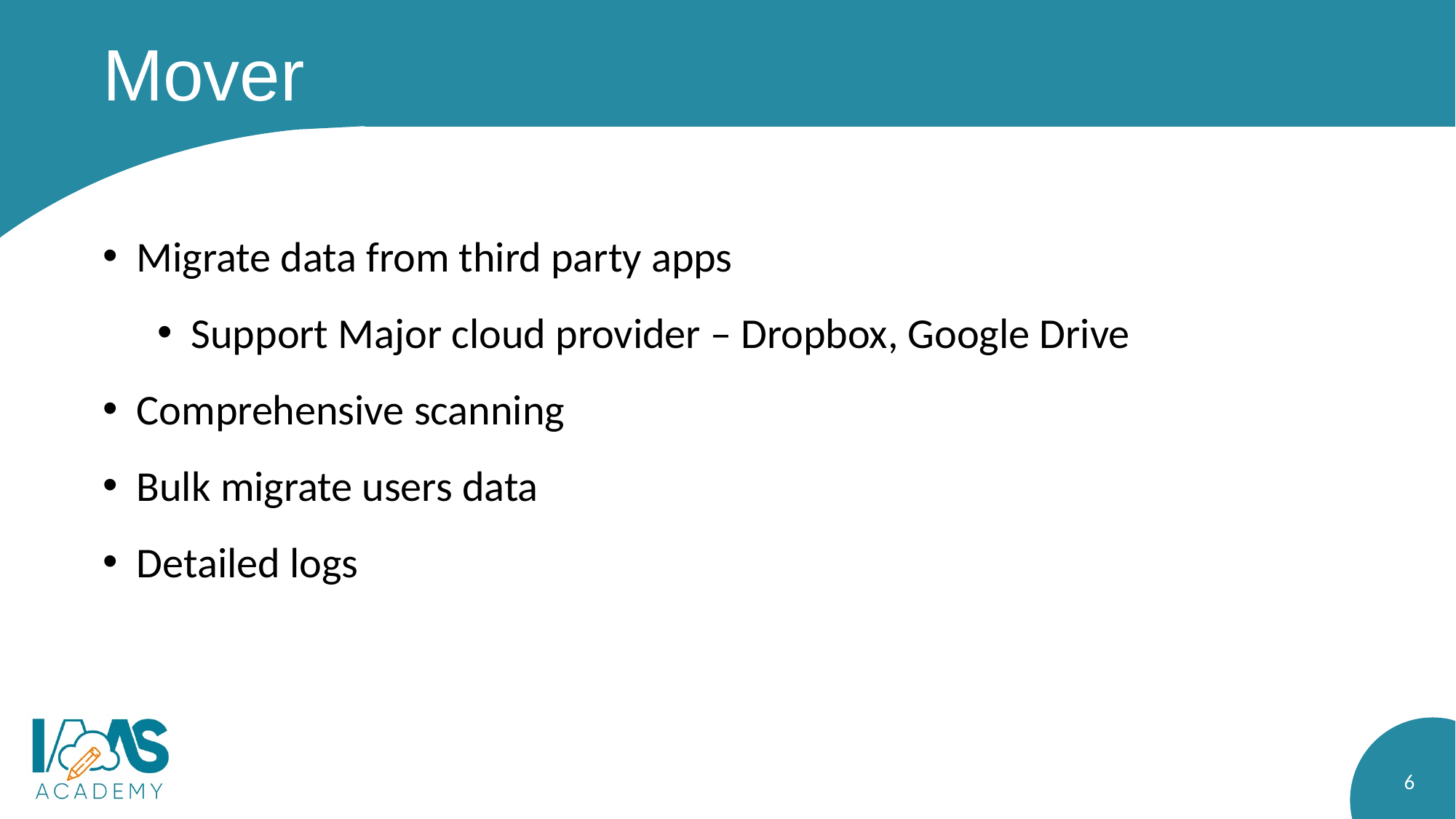

# Mover
Migrate data from third party apps
Support Major cloud provider – Dropbox, Google Drive
Comprehensive scanning
Bulk migrate users data
Detailed logs

6